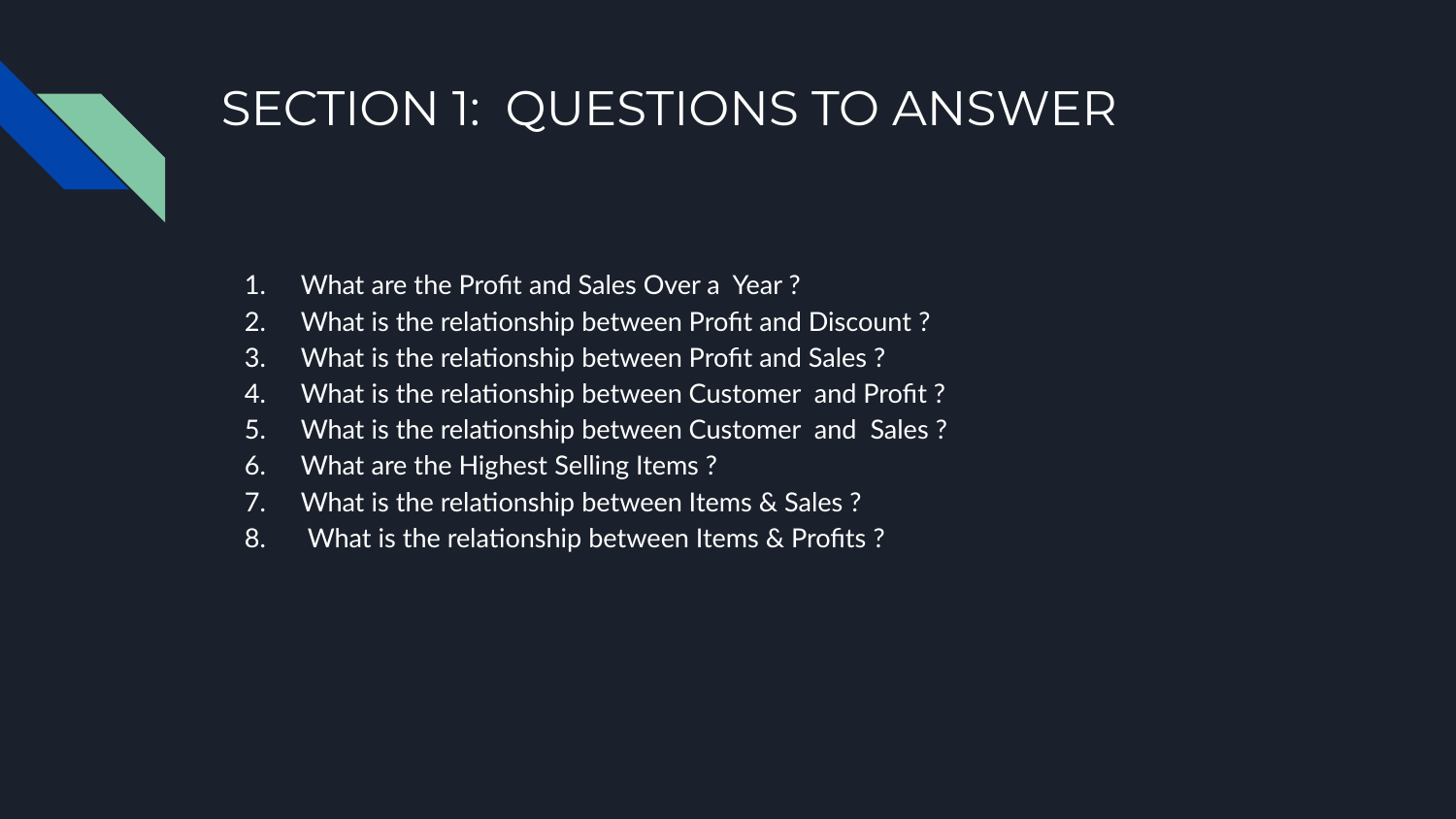

# SECTION 1:  QUESTIONS TO ANSWER
 What are the Profit and Sales Over a  Year ?
 What is the relationship between Profit and Discount ?
 What is the relationship between Profit and Sales ?
 What is the relationship between Customer  and Profit ?
 What is the relationship between Customer  and  Sales ?
 What are the Highest Selling Items ?
 What is the relationship between Items & Sales ?
  What is the relationship between Items & Profits ?